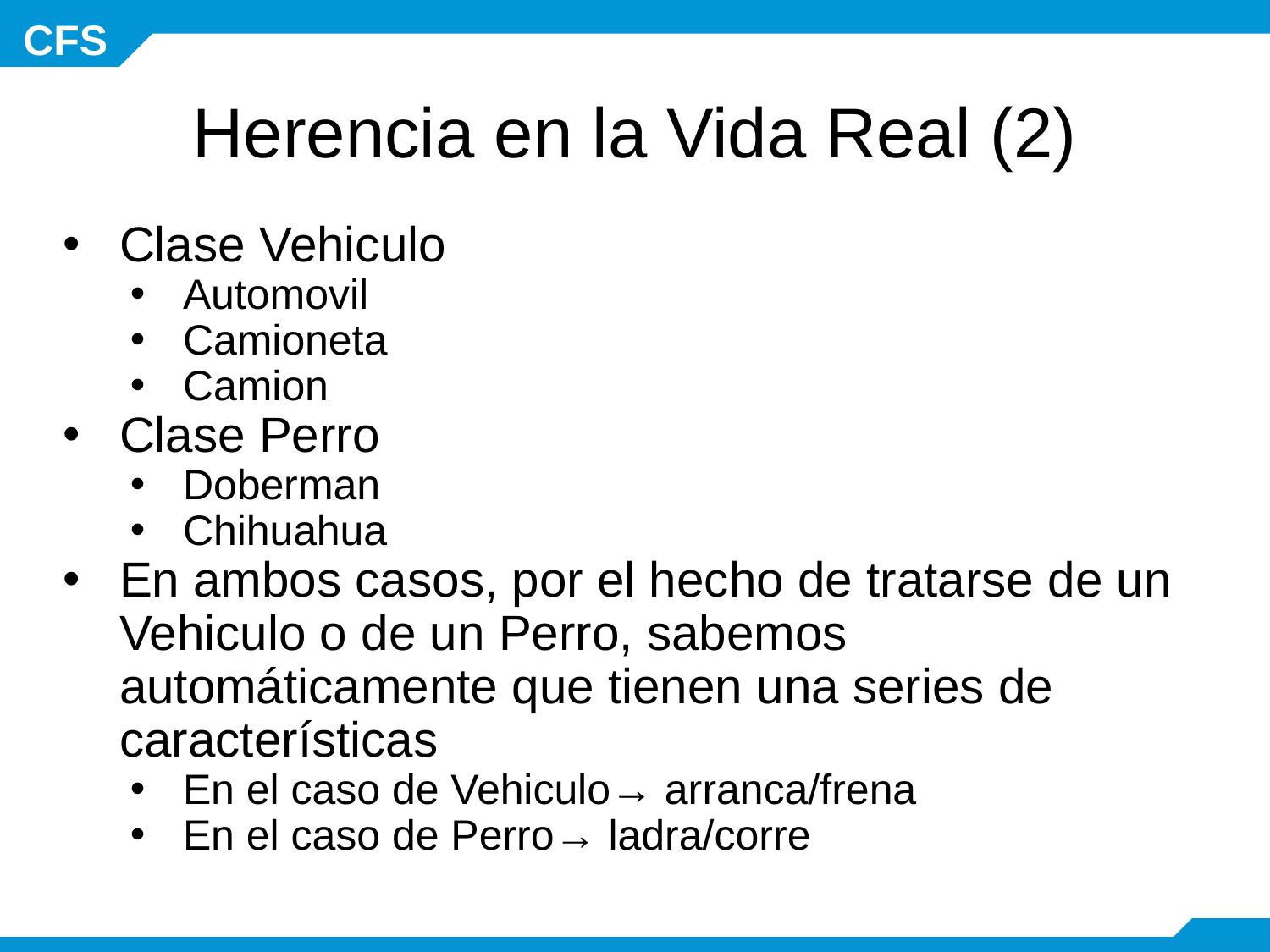

# Herencia en la Vida Real (2)
Clase Vehiculo
Automovil
Camioneta
Camion
Clase Perro
Doberman
Chihuahua
En ambos casos, por el hecho de tratarse de un Vehiculo o de un Perro, sabemos automáticamente que tienen una series de características
En el caso de Vehiculo→ arranca/frena
En el caso de Perro→ ladra/corre